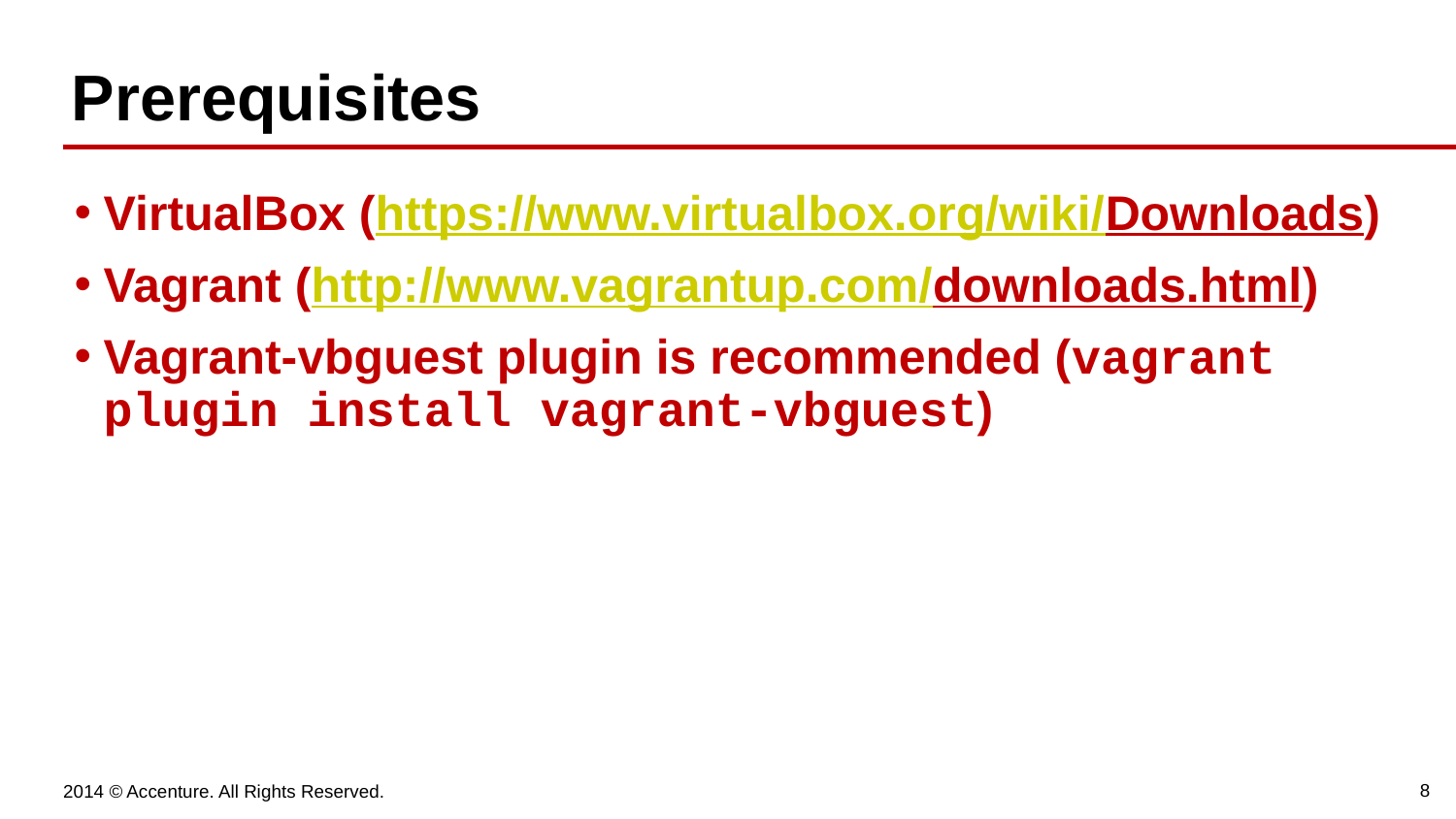

# Prerequisites
VirtualBox (https://www.virtualbox.org/wiki/Downloads)
Vagrant (http://www.vagrantup.com/downloads.html)
Vagrant-vbguest plugin is recommended (vagrant plugin install vagrant-vbguest)